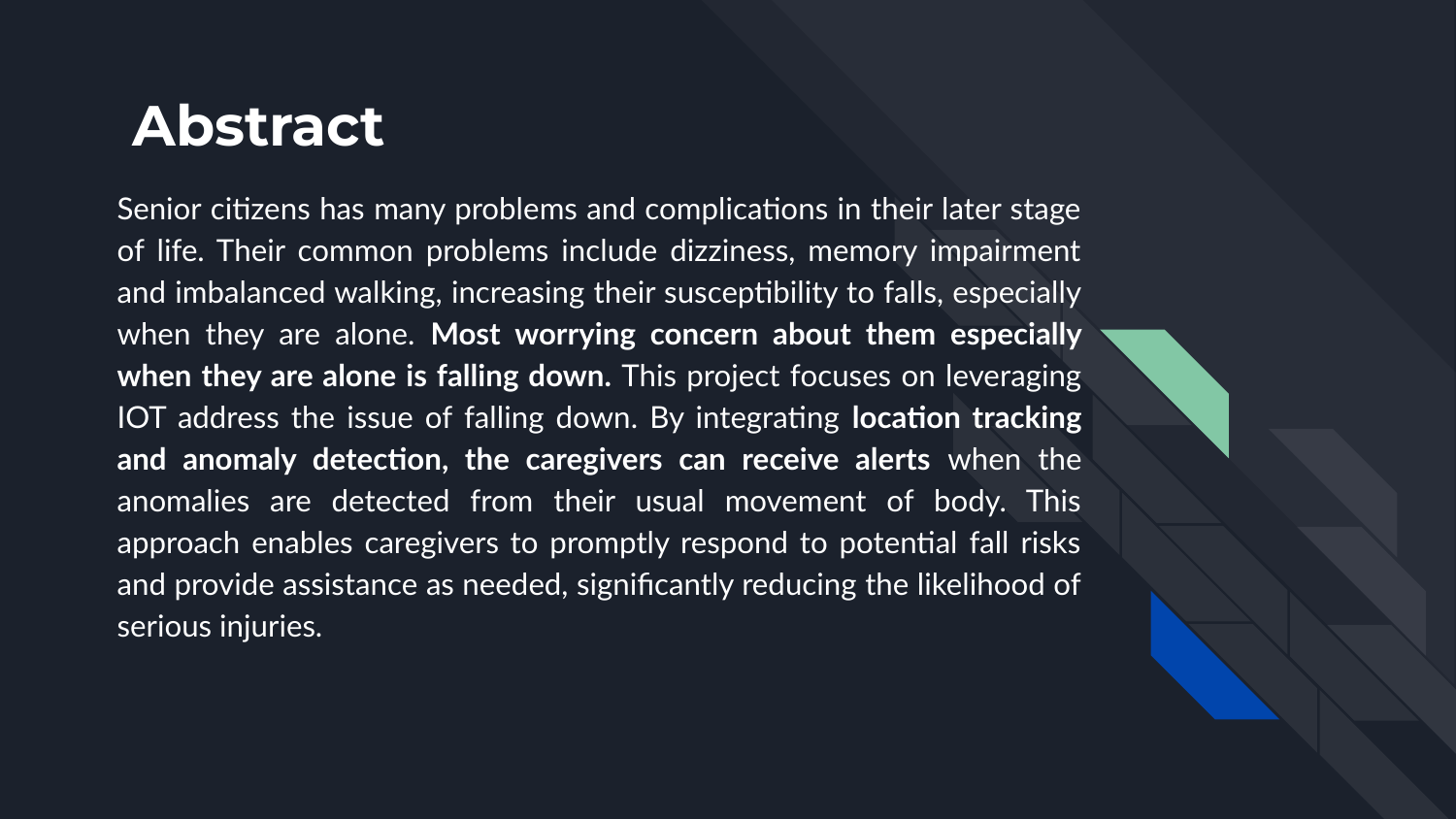

# Abstract
Senior citizens has many problems and complications in their later stage of life. Their common problems include dizziness, memory impairment and imbalanced walking, increasing their susceptibility to falls, especially when they are alone. Most worrying concern about them especially when they are alone is falling down. This project focuses on leveraging IOT address the issue of falling down. By integrating location tracking and anomaly detection, the caregivers can receive alerts when the anomalies are detected from their usual movement of body. This approach enables caregivers to promptly respond to potential fall risks and provide assistance as needed, significantly reducing the likelihood of serious injuries.